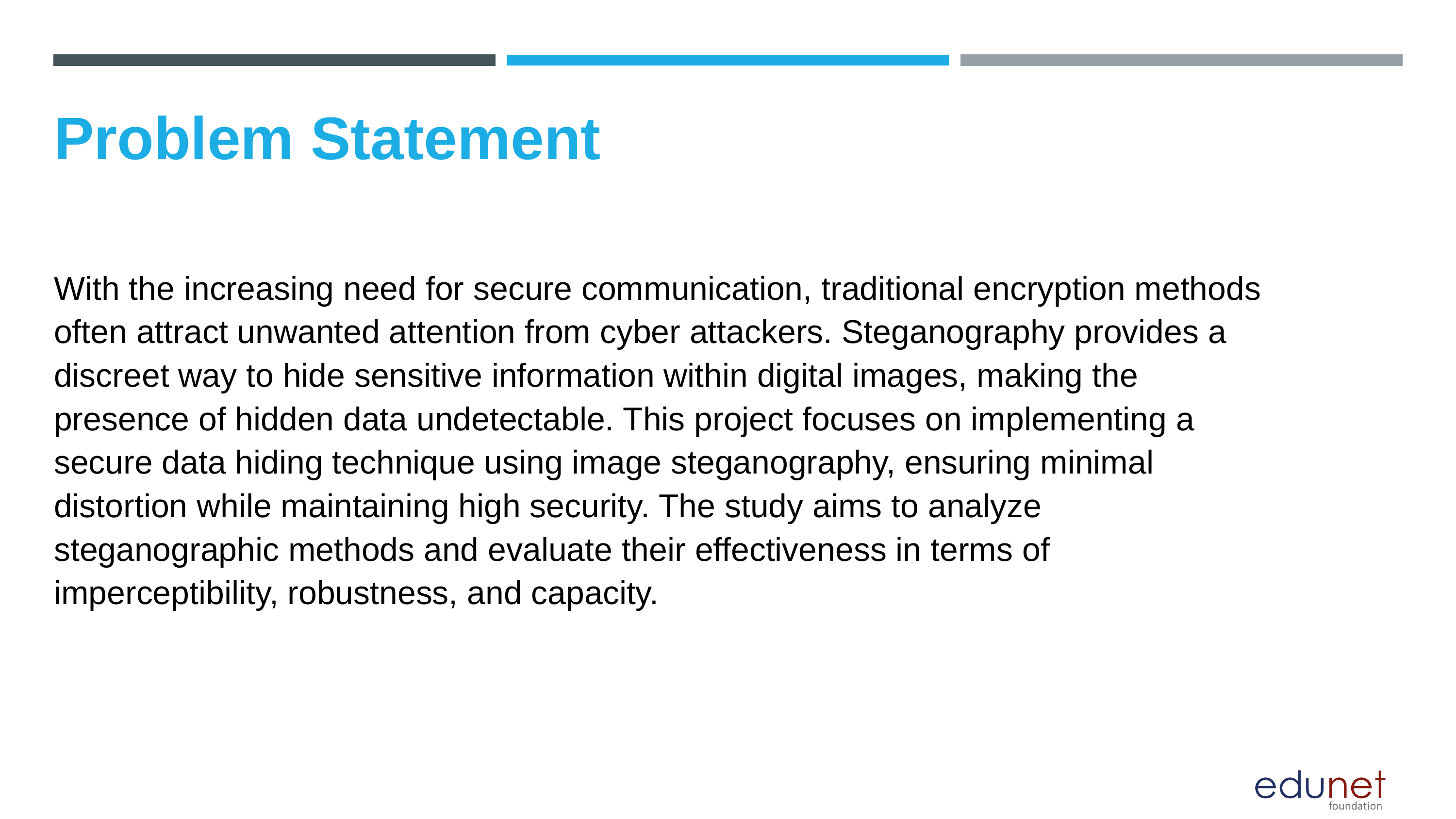

Problem Statement
With the increasing need for secure communication, traditional encryption methods often attract unwanted attention from cyber attackers. Steganography provides a discreet way to hide sensitive information within digital images, making the presence of hidden data undetectable. This project focuses on implementing a secure data hiding technique using image steganography, ensuring minimal distortion while maintaining high security. The study aims to analyze steganographic methods and evaluate their effectiveness in terms of imperceptibility, robustness, and capacity.